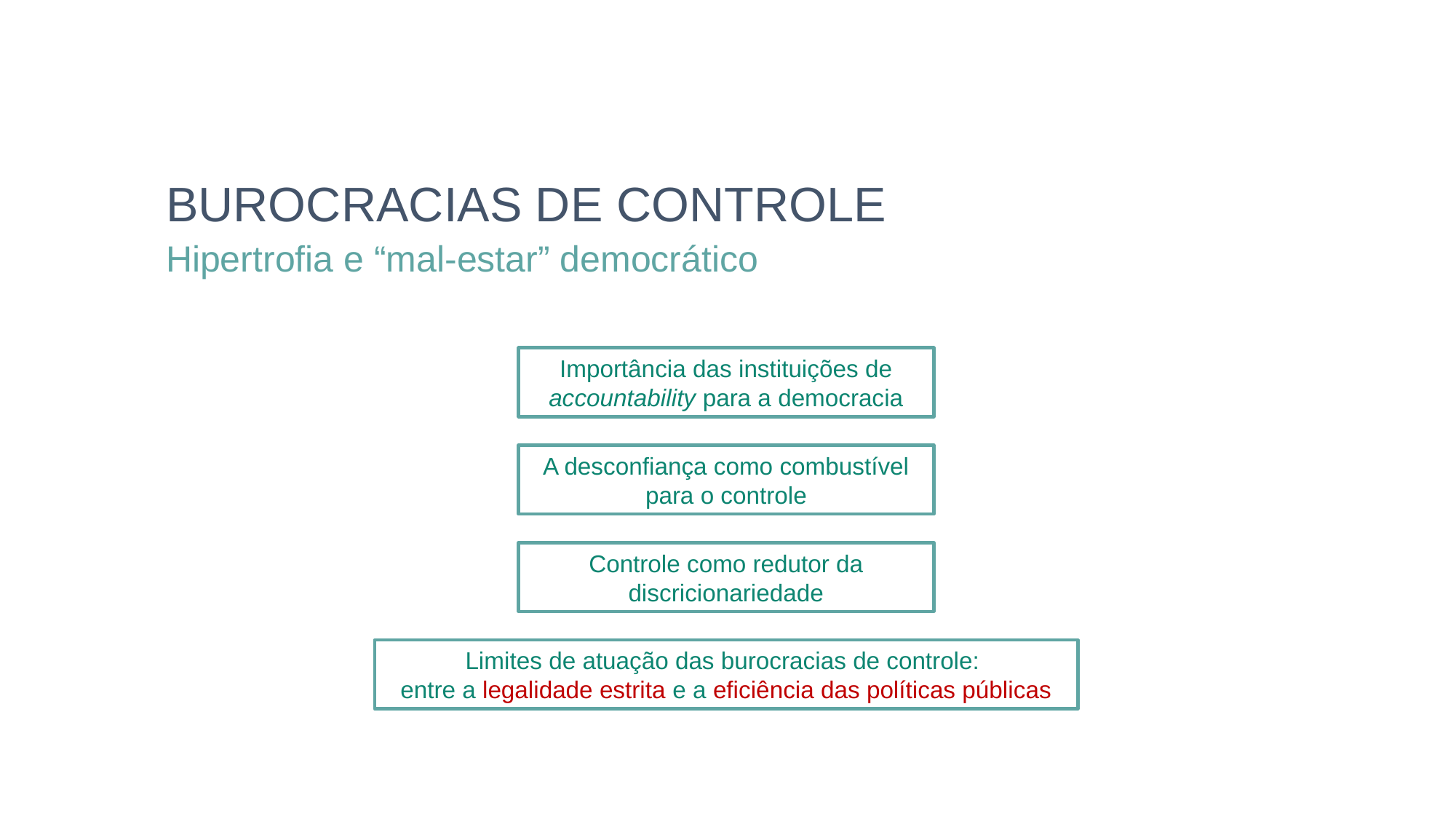

BUROCRACIAS DE CONTROLE
Hipertrofia e “mal-estar” democrático
Importância das instituições de accountability para a democracia
A desconfiança como combustível para o controle
Controle como redutor da discricionariedade
Limites de atuação das burocracias de controle:
entre a legalidade estrita e a eficiência das políticas públicas